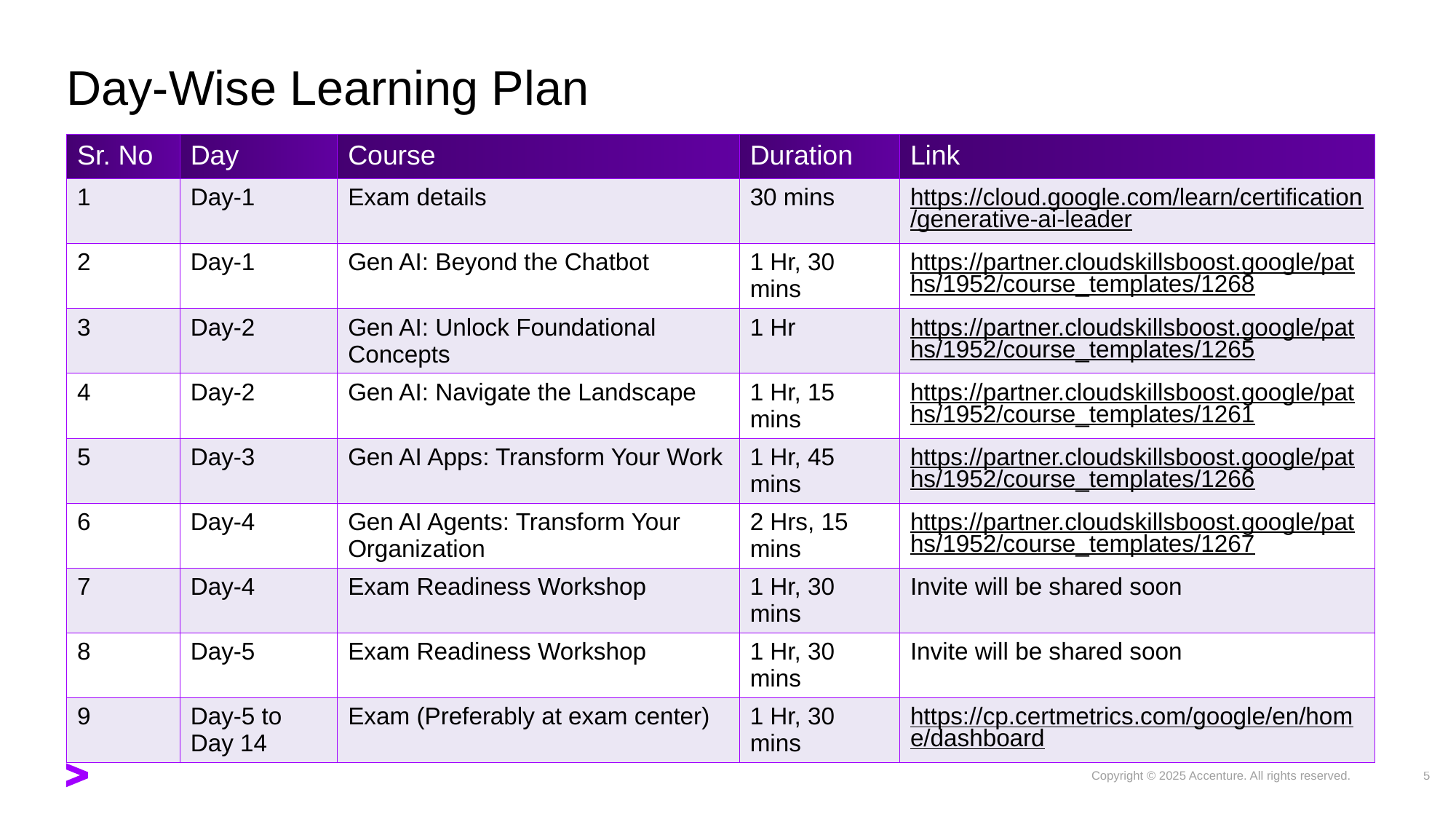

# Day-Wise Learning Plan
| Sr. No | Day | Course | Duration | Link |
| --- | --- | --- | --- | --- |
| 1 | Day-1 | Exam details | 30 mins | https://cloud.google.com/learn/certification/generative-ai-leader |
| 2 | Day-1 | Gen AI: Beyond the Chatbot | 1 Hr, 30 mins | https://partner.cloudskillsboost.google/paths/1952/course\_templates/1268 |
| 3 | Day-2 | Gen AI: Unlock Foundational Concepts | 1 Hr | https://partner.cloudskillsboost.google/paths/1952/course\_templates/1265 |
| 4 | Day-2 | Gen AI: Navigate the Landscape | 1 Hr, 15 mins | https://partner.cloudskillsboost.google/paths/1952/course\_templates/1261 |
| 5 | Day-3 | Gen AI Apps: Transform Your Work | 1 Hr, 45 mins | https://partner.cloudskillsboost.google/paths/1952/course\_templates/1266 |
| 6 | Day-4 | Gen AI Agents: Transform Your Organization | 2 Hrs, 15 mins | https://partner.cloudskillsboost.google/paths/1952/course\_templates/1267 |
| 7 | Day-4 | Exam Readiness Workshop | 1 Hr, 30 mins | Invite will be shared soon |
| 8 | Day-5 | Exam Readiness Workshop | 1 Hr, 30 mins | Invite will be shared soon |
| 9 | Day-5 to Day 14 | Exam (Preferably at exam center) | 1 Hr, 30 mins | https://cp.certmetrics.com/google/en/home/dashboard |